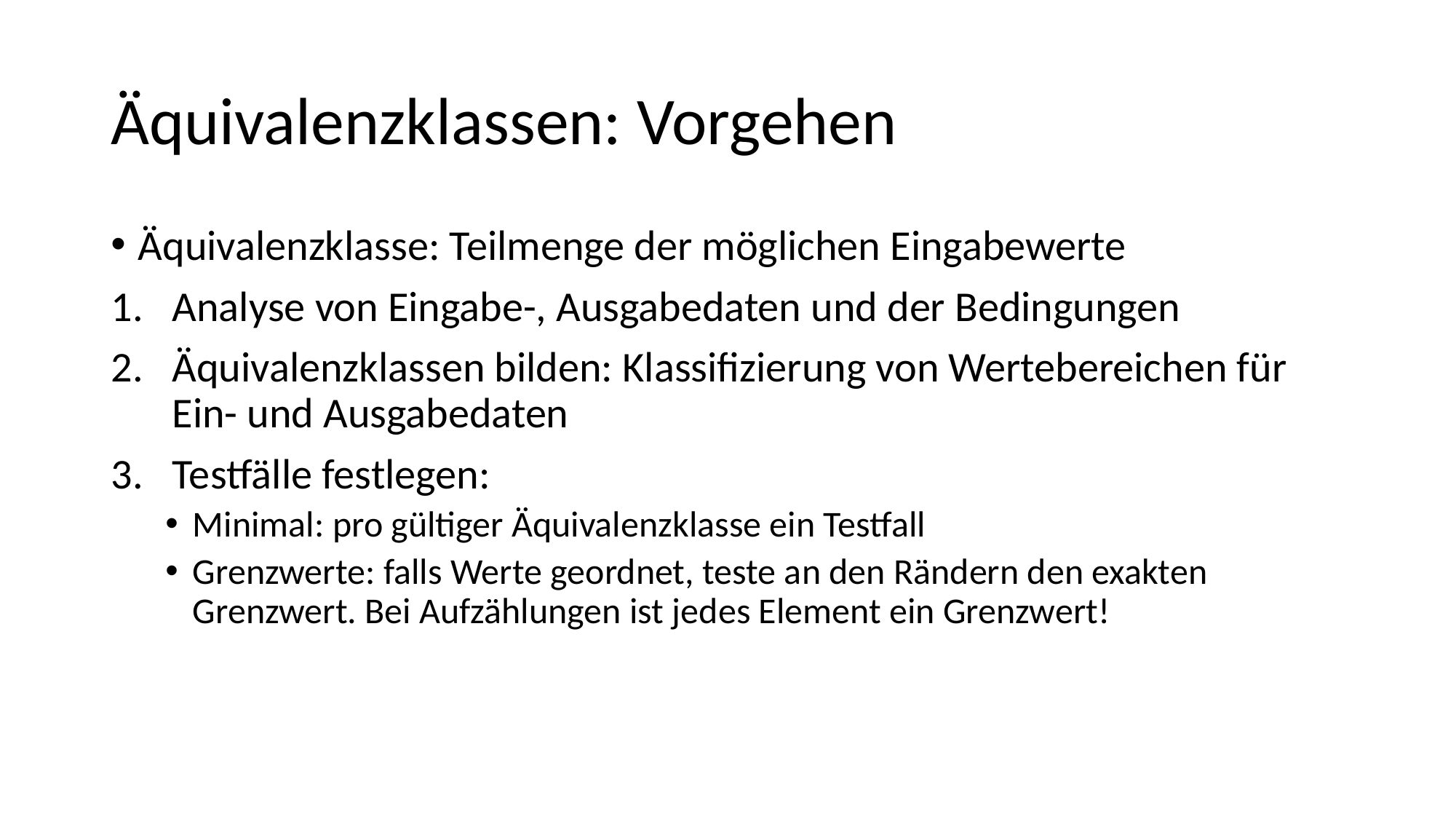

# Äquivalenzklassen: Vorgehen
Äquivalenzklasse: Teilmenge der möglichen Eingabewerte
Analyse von Eingabe-, Ausgabedaten und der Bedingungen
Äquivalenzklassen bilden: Klassifizierung von Wertebereichen für Ein- und Ausgabedaten
Testfälle festlegen:
Minimal: pro gültiger Äquivalenzklasse ein Testfall
Grenzwerte: falls Werte geordnet, teste an den Rändern den exakten Grenzwert. Bei Aufzählungen ist jedes Element ein Grenzwert!